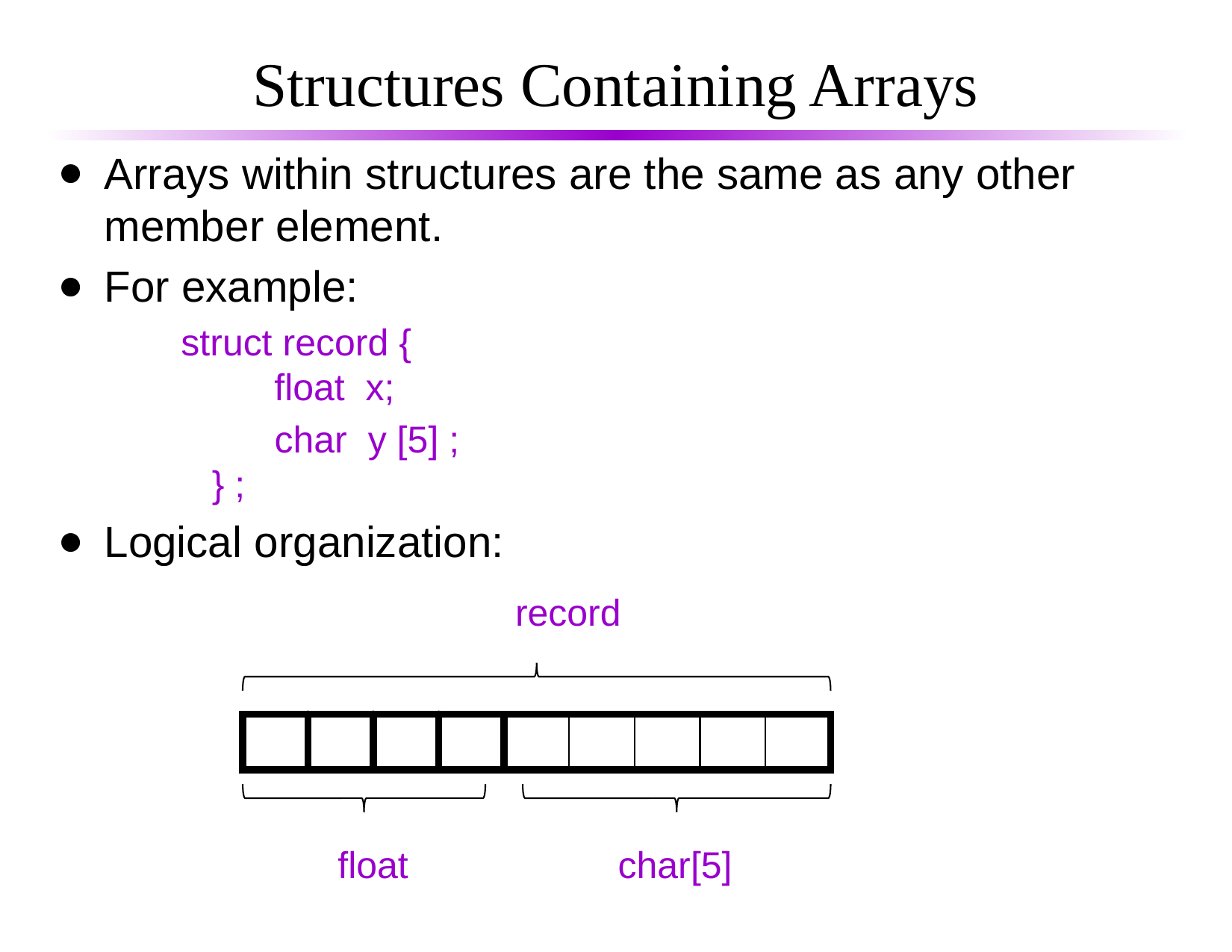

# Structures Containing Arrays
Arrays within structures are the same as any other member element.
For example:
struct record {
      float  x;
	      char  y [5] ;
} ;
Logical organization:

record

float
char[5]